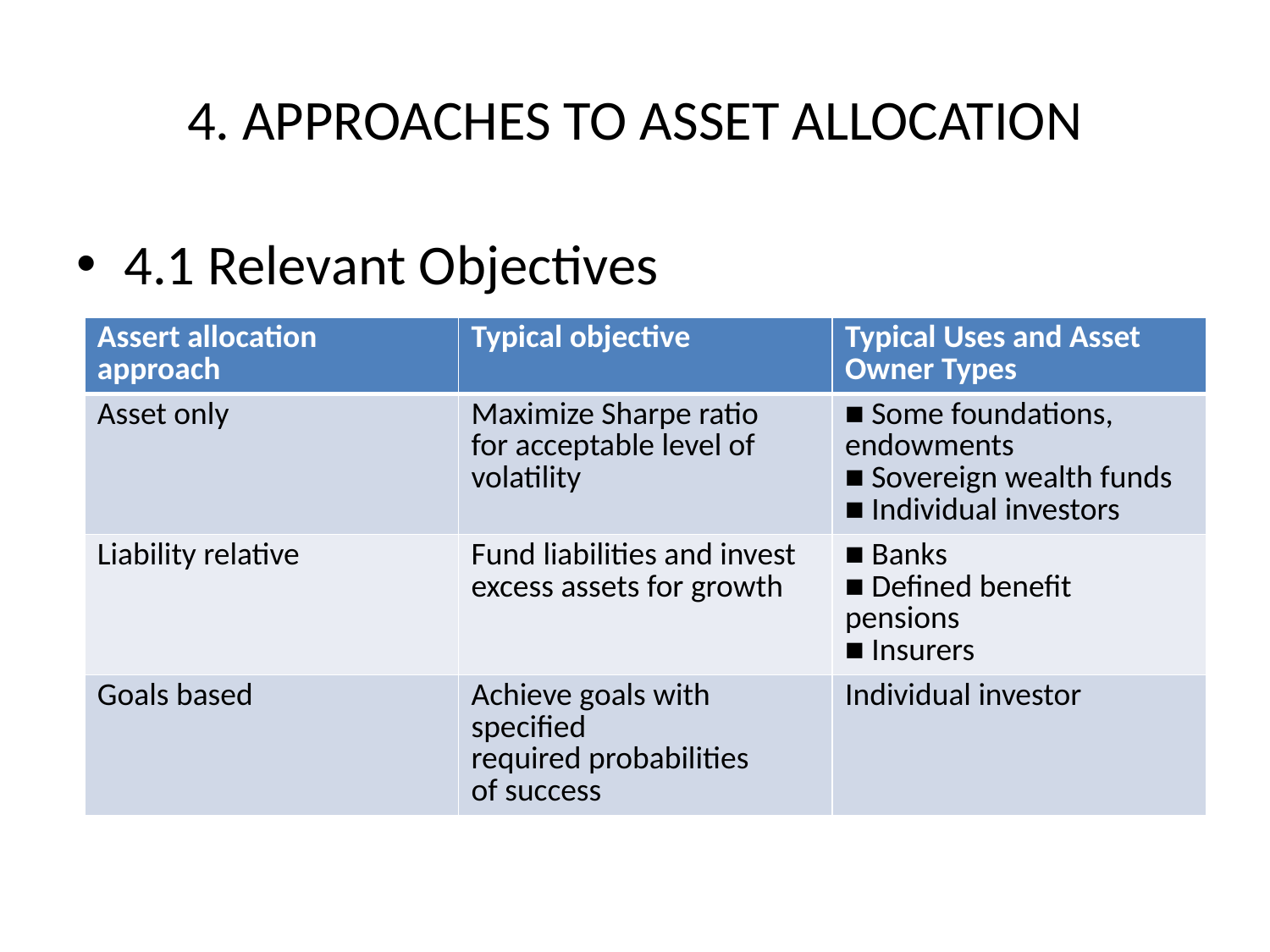

# 4. APPROACHES TO ASSET ALLOCATION
4.1 Relevant Objectives

| Assert allocation approach | Typical objective | Typical Uses and Asset Owner Types |
| --- | --- | --- |
| Asset only | Maximize Sharpe ratio for acceptable level of volatility | ■ Some foundations, endowments ■ Sovereign wealth funds ■ Individual investors |
| Liability relative | Fund liabilities and invest excess assets for growth | ■ Banks ■ Defined benefit pensions ■ Insurers |
| Goals based | Achieve goals with specified required probabilities of success | Individual investor |